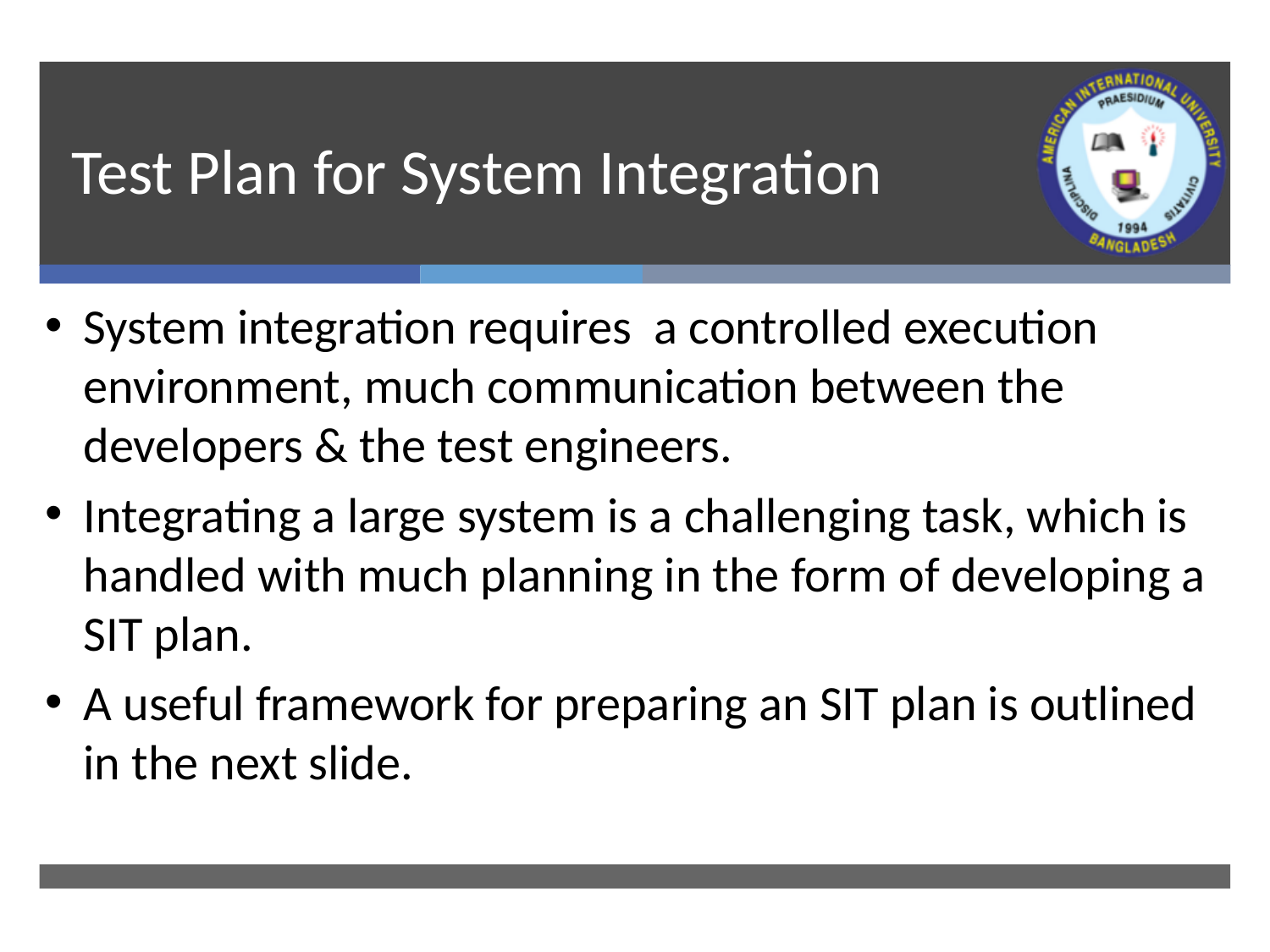

# Test Plan for System Integration
System integration requires  a controlled execution environment, much communication between the developers & the test engineers.
Integrating a large system is a challenging task, which is handled with much planning in the form of developing a SIT plan.
A useful framework for preparing an SIT plan is outlined in the next slide.